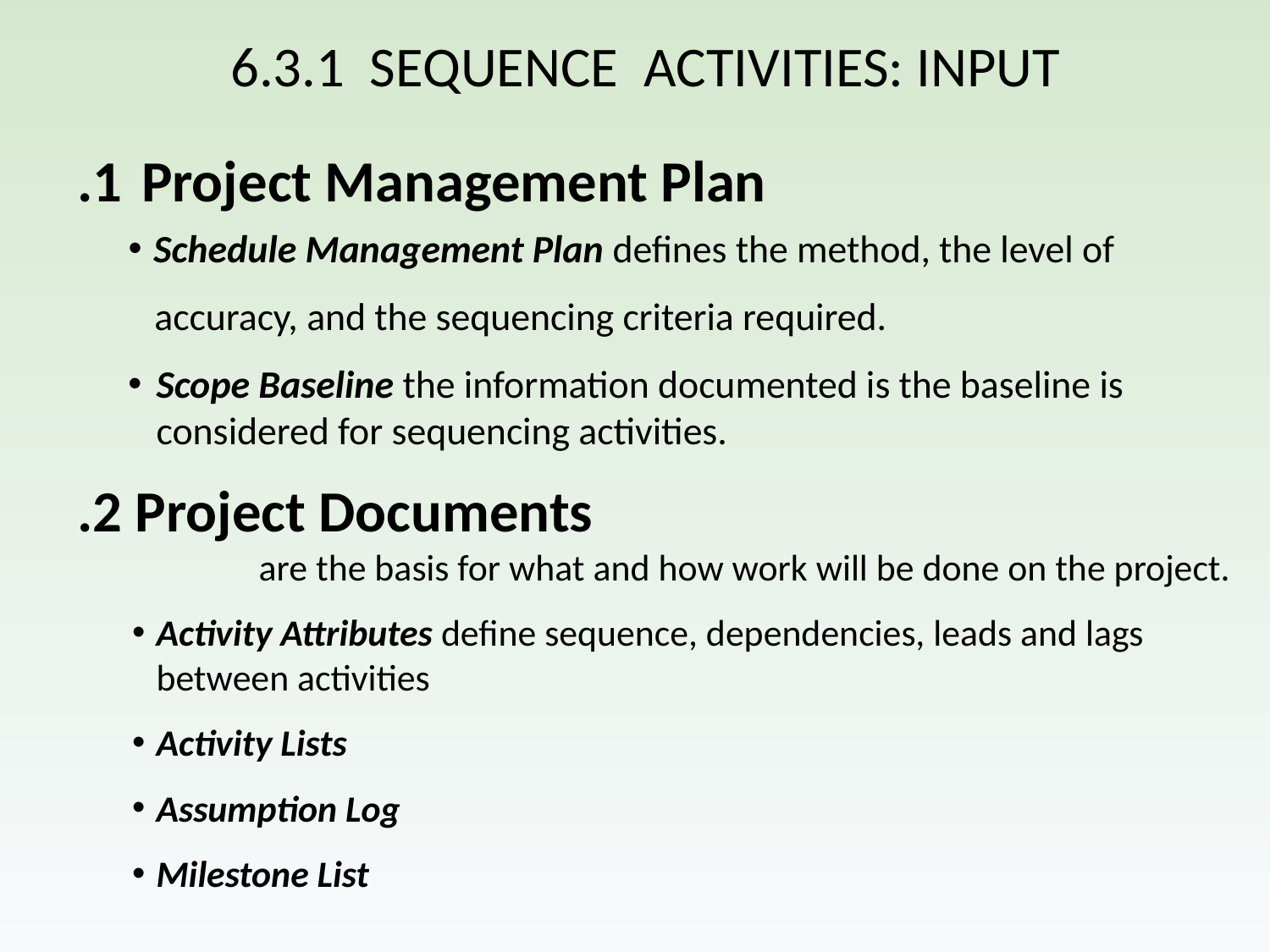

# 6.3.1  SEQUENCE  ACTIVITIES: INPUT
 .1	 Project Management Plan
 Schedule Management Plan defines the method, the level of
   accuracy, and the sequencing criteria required.
Scope Baseline the information documented is the baseline is considered for sequencing activities.
 .2 Project Documents                                                                                              are the basis for what and how work will be done on the project.
Activity Attributes define sequence, dependencies, leads and lags between activities
Activity Lists
Assumption Log
Milestone List